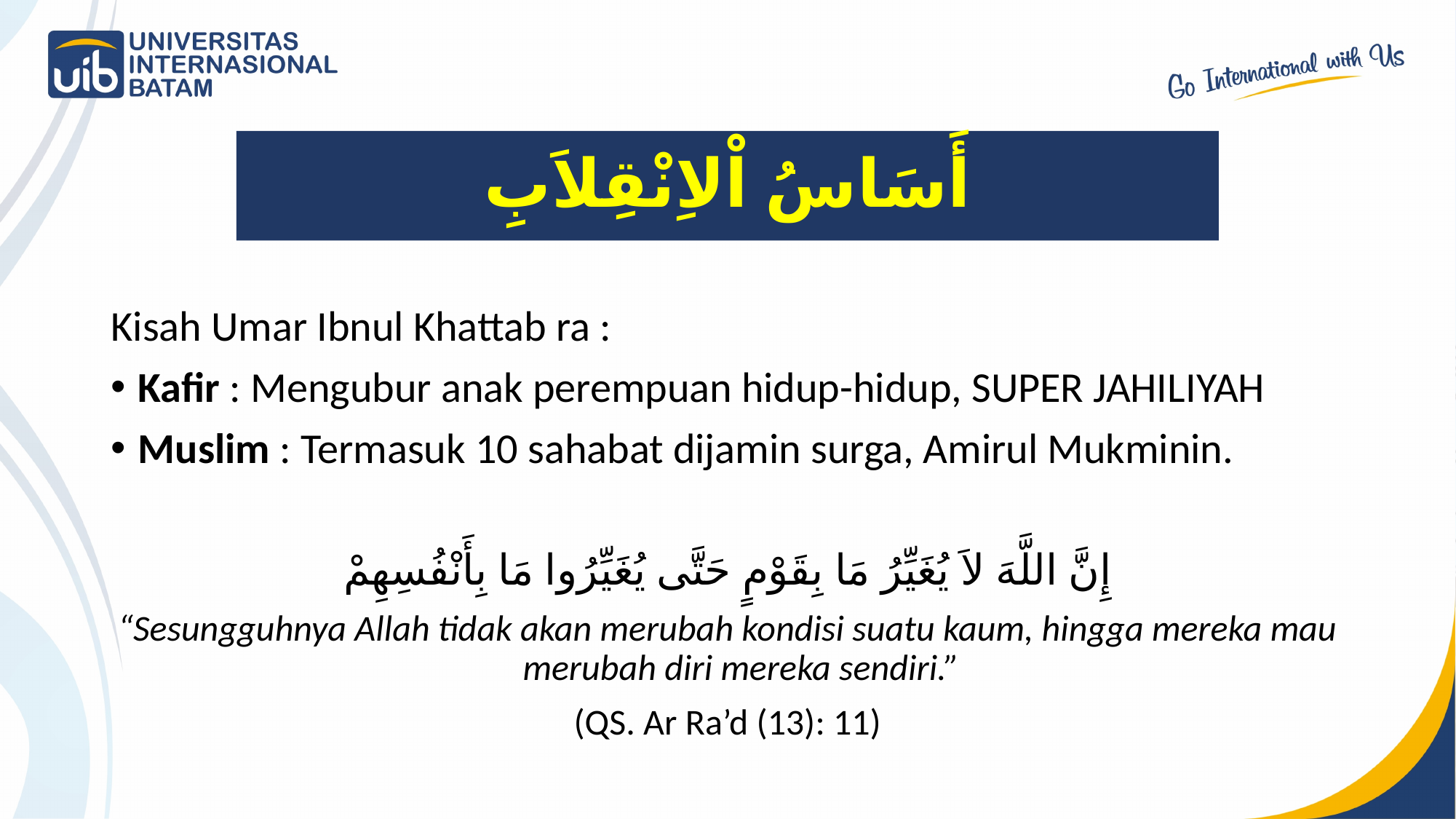

# أَسَاسُ اْلاِنْقِلاَبِ
Kisah Umar Ibnul Khattab ra :
Kafir : Mengubur anak perempuan hidup-hidup, SUPER JAHILIYAH
Muslim : Termasuk 10 sahabat dijamin surga, Amirul Mukminin.

إِنَّ اللَّهَ لاَ يُغَيِّرُ مَا بِقَوْمٍ حَتَّى يُغَيِّرُوا مَا بِأَنْفُسِهِمْ
“Sesungguhnya Allah tidak akan merubah kondisi suatu kaum, hingga mereka mau merubah diri mereka sendiri.”
(QS. Ar Ra’d (13): 11)